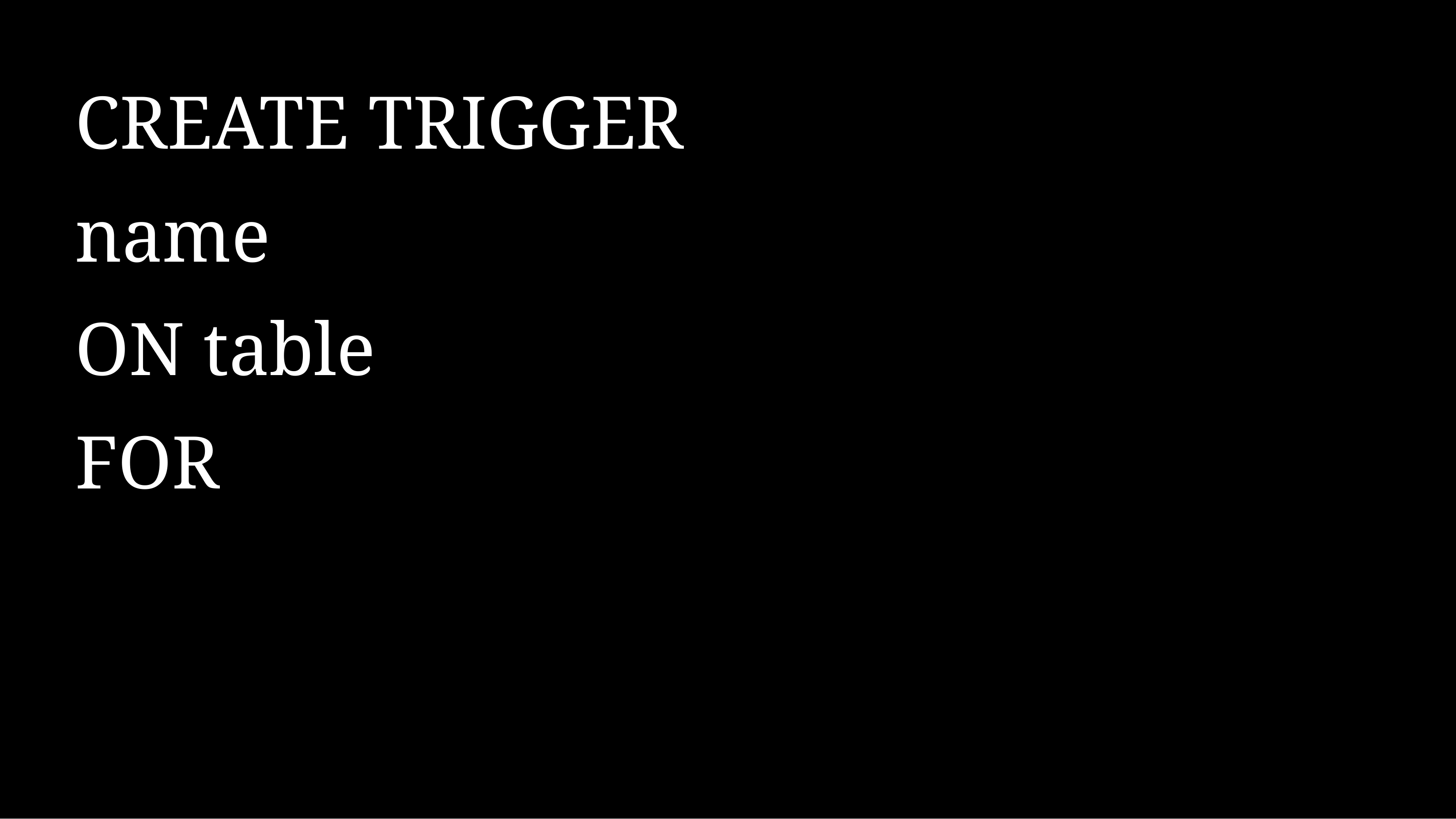

# CREATE TRIGGER name ON table FOR